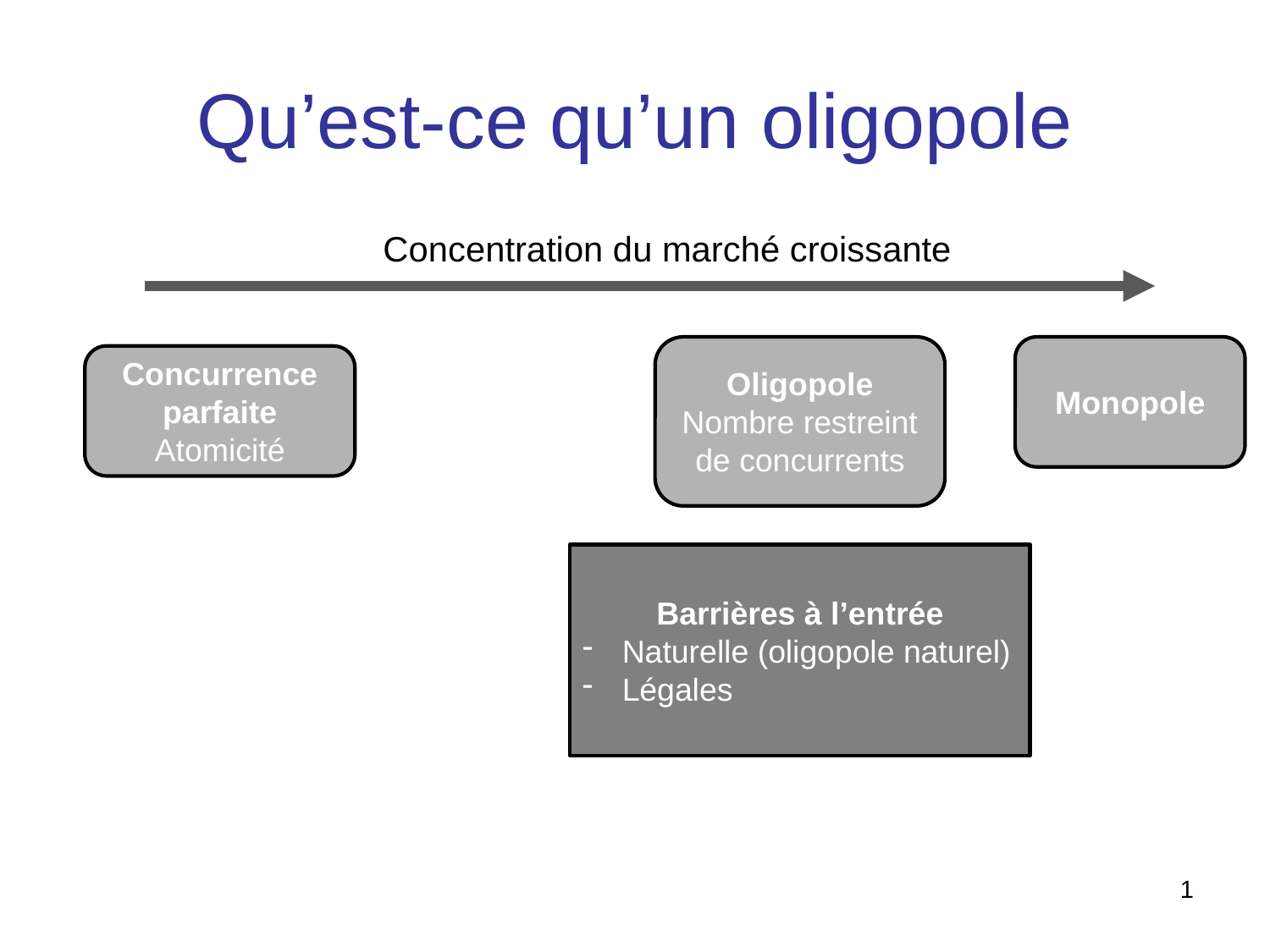

# Qu’est-ce qu’un oligopole
Concentration du marché croissante
Oligopole
Nombre restreint de concurrents
Monopole
Concurrence parfaite
Atomicité
Barrières à l’entrée
Naturelle (oligopole naturel)
Légales
1